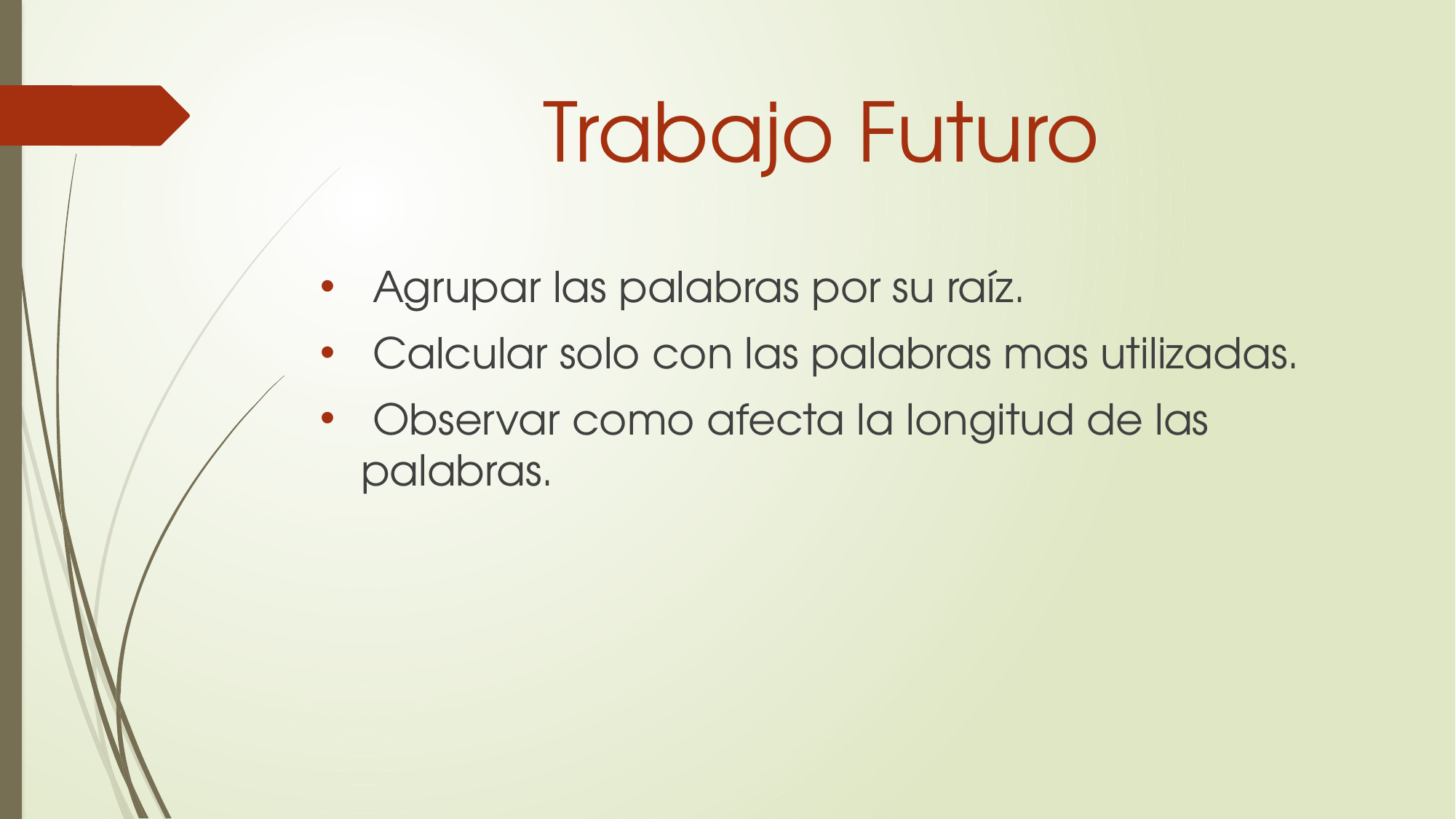

# Trabajo Futuro
 Agrupar las palabras por su raíz.
 Calcular solo con las palabras mas utilizadas.
 Observar como afecta la longitud de las palabras.